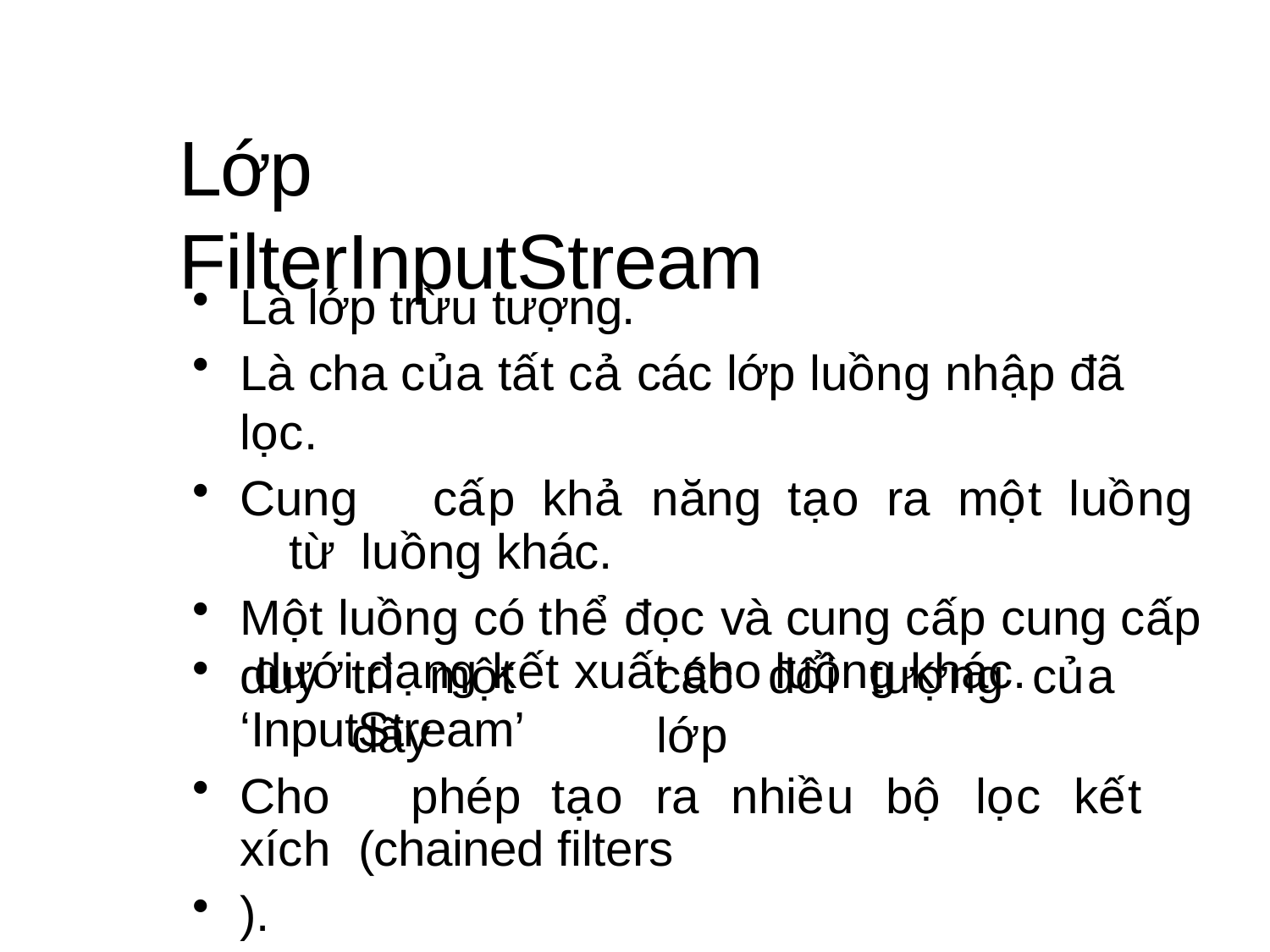

# Lớp FilterInputStream
Là lớp trừu tượng.
Là cha của tất cả các lớp luồng nhập đã lọc.
Cung	cấp	khả	năng	tạo	ra	một	luồng	từ  luồng khác.
Một luồng có thể đọc và cung cấp cung cấp  dưới dạng kết xuất cho luồng khác.
duy
trì	một	dãy
các	đối	tượng	của	lớp
‘InputStream’
Cho	phép	tạo	ra	nhiều	bộ	lọc	kết	xích  (chained filters
).